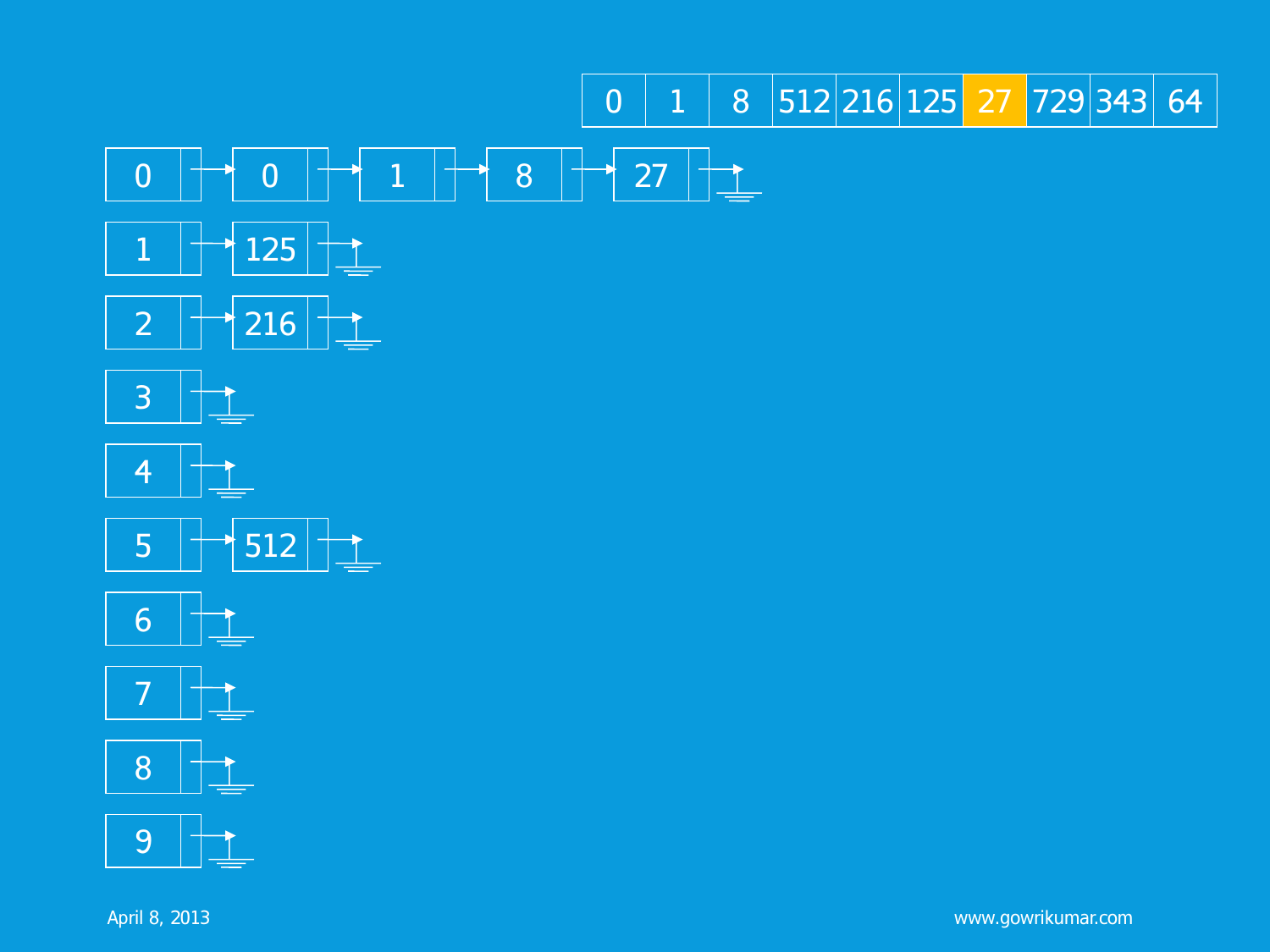

0
1
8
512
216
125
27
729
343
64
0

0

1

8

27

1

125

2

216

3

4

5

512

6

7

8

9

April 8, 2013
www.gowrikumar.com